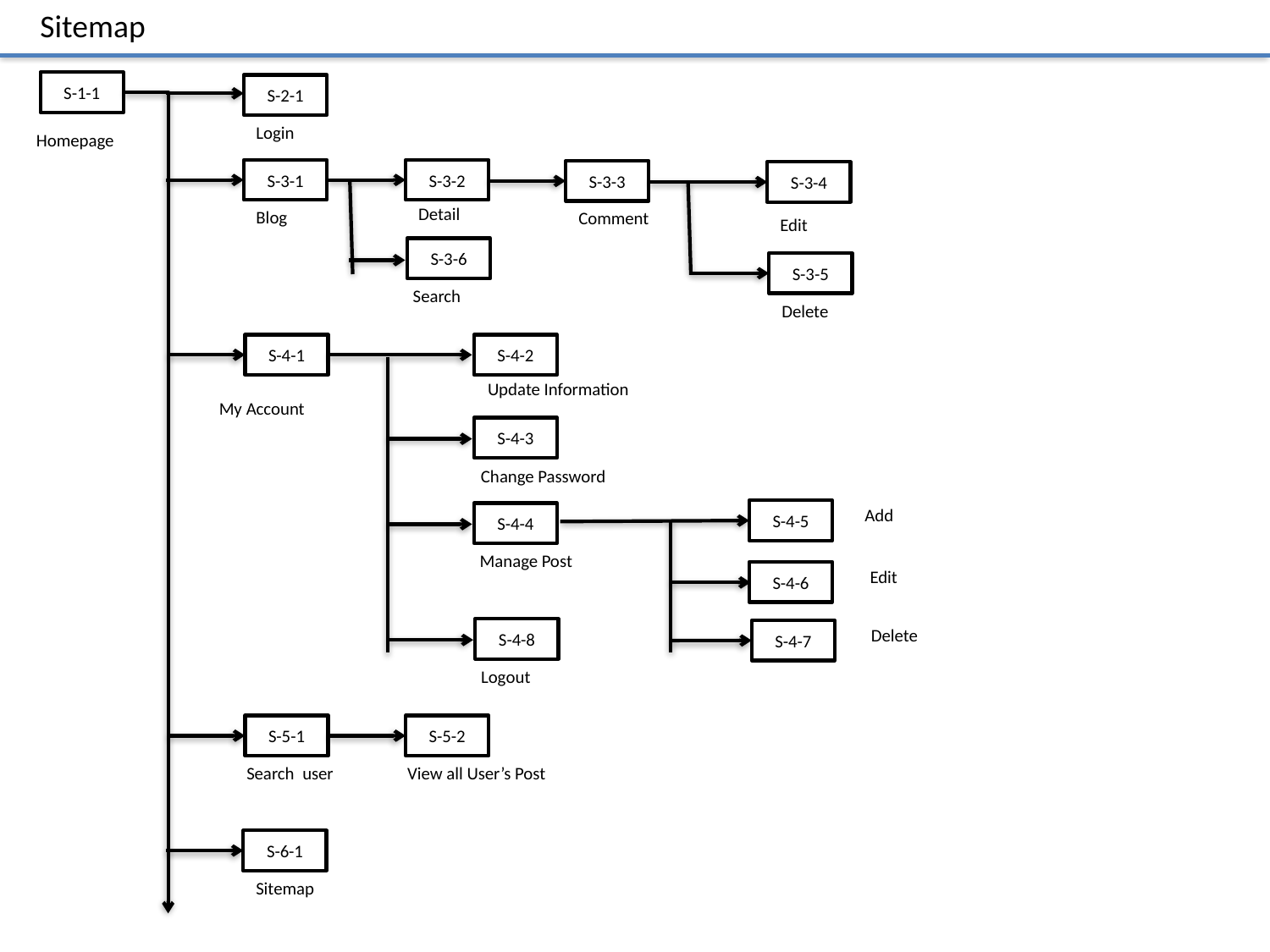

Sitemap
S-1-1
S-2-1
Login
Homepage
S-3-1
S-3-2
S-3-3
S-3-4
Detail
Blog
Comment
Edit

S-3-6
S-3-5
Search
Delete
S-4-1
S-4-2
Update Information
My Account
S-4-3
Change Password
Add
S-4-5
S-4-4
Manage Post
Edit
S-4-6
Delete
S-4-8
S-4-7
Logout
S-5-1
S-5-2
Search  user
View all User’s Post
S-6-1
Sitemap